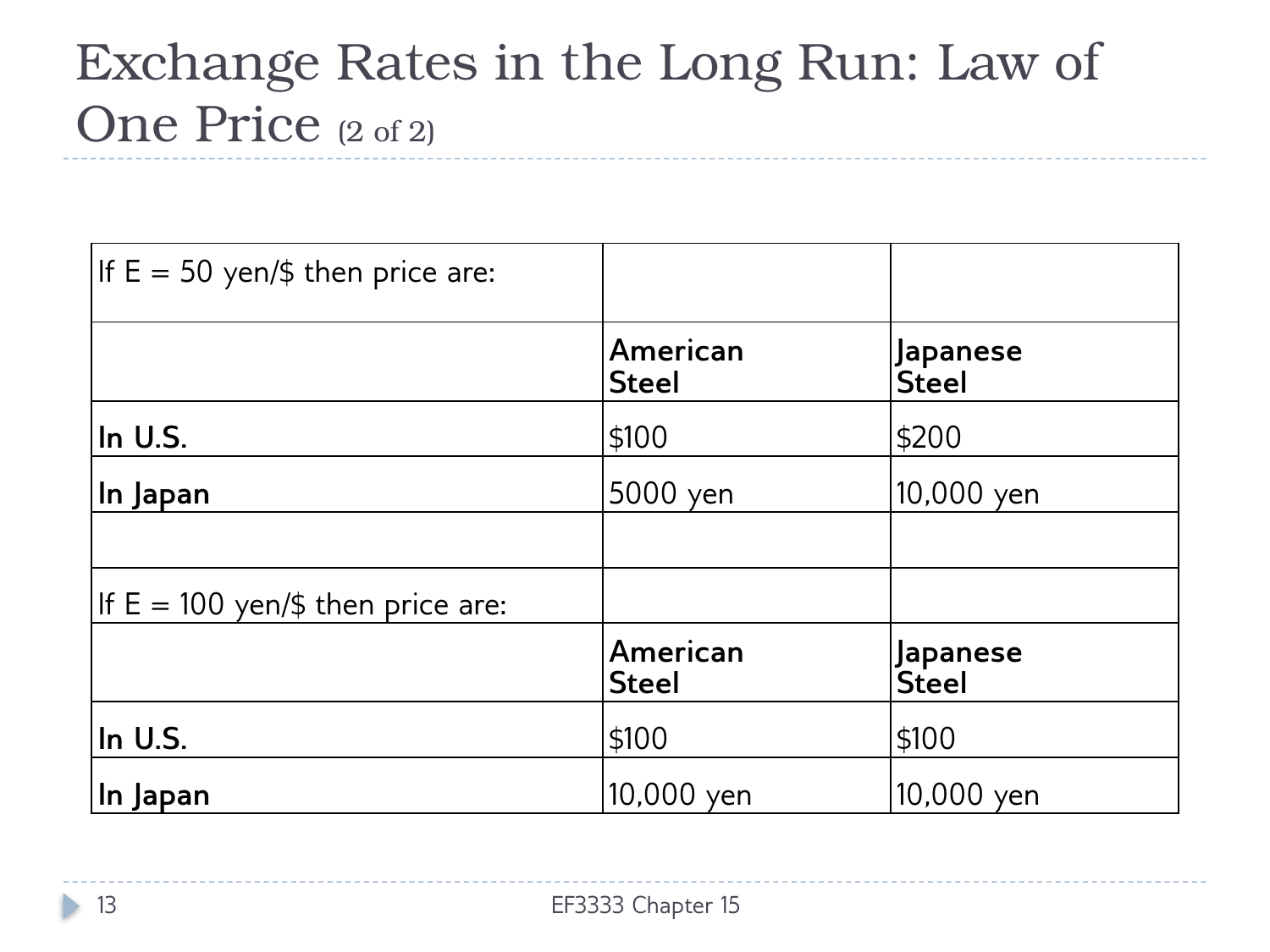

# Exchange Rates in the Long Run: Law of One Price (2 of 2)
| If E = 50 yen/$ then price are: | Blank | Blank |
| --- | --- | --- |
| Blank | American Steel | Japanese Steel |
| In U.S. | $100 | $200 |
| In Japan | 5000 yen | 10,000 yen |
| Blank | Blank | Blank |
| If E = 100 yen/$ then price are: | Blank | Blank |
| Blank | American Steel | Japanese Steel |
| In U.S. | $100 | $100 |
| In Japan | 10,000 yen | 10,000 yen |
13
EF3333 Chapter 15